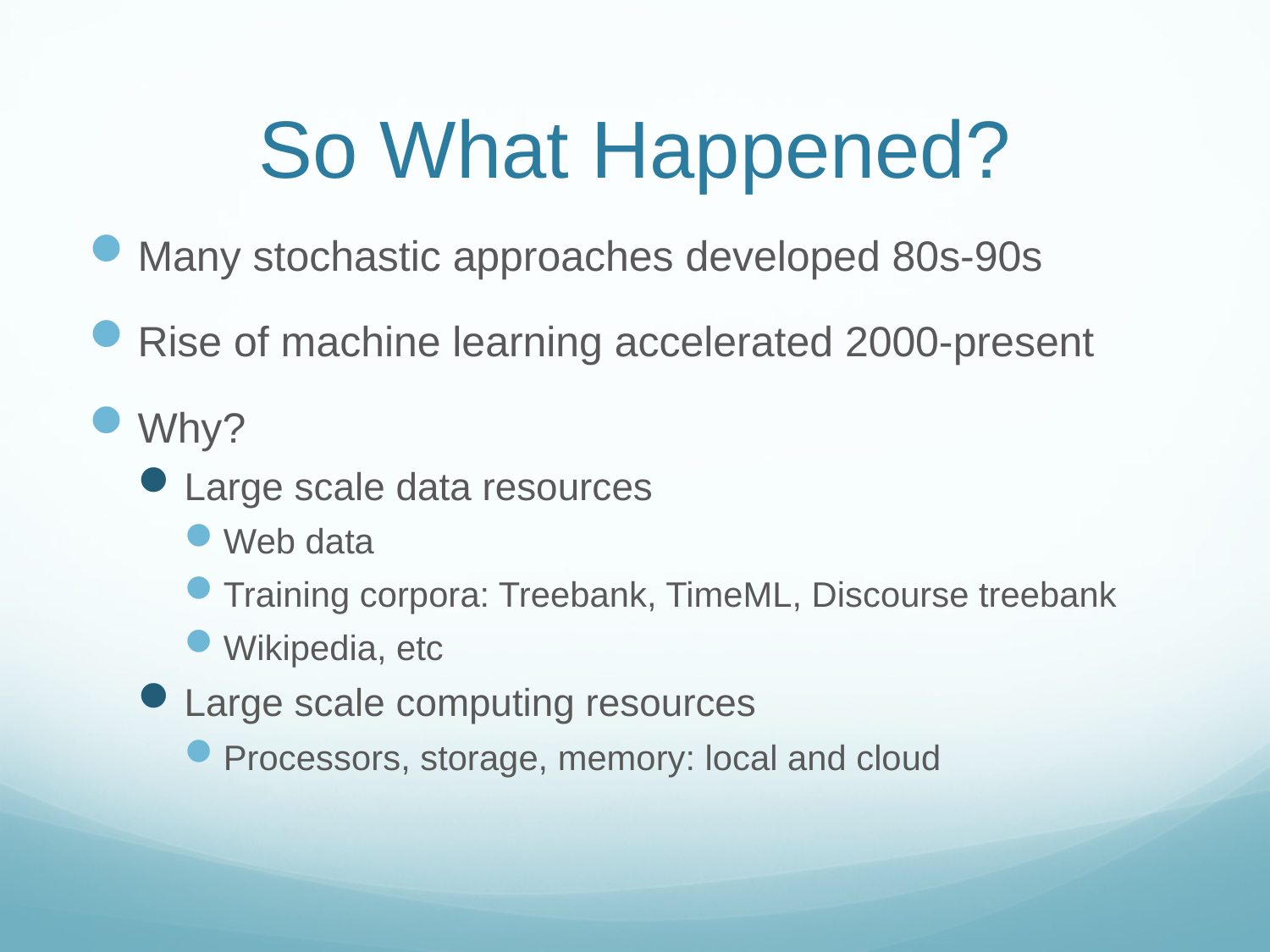

# So What Happened?
Many stochastic approaches developed 80s-90s
Rise of machine learning accelerated 2000-present
Why?
Large scale data resources
Web data
Training corpora: Treebank, TimeML, Discourse treebank
Wikipedia, etc
Large scale computing resources
Processors, storage, memory: local and cloud